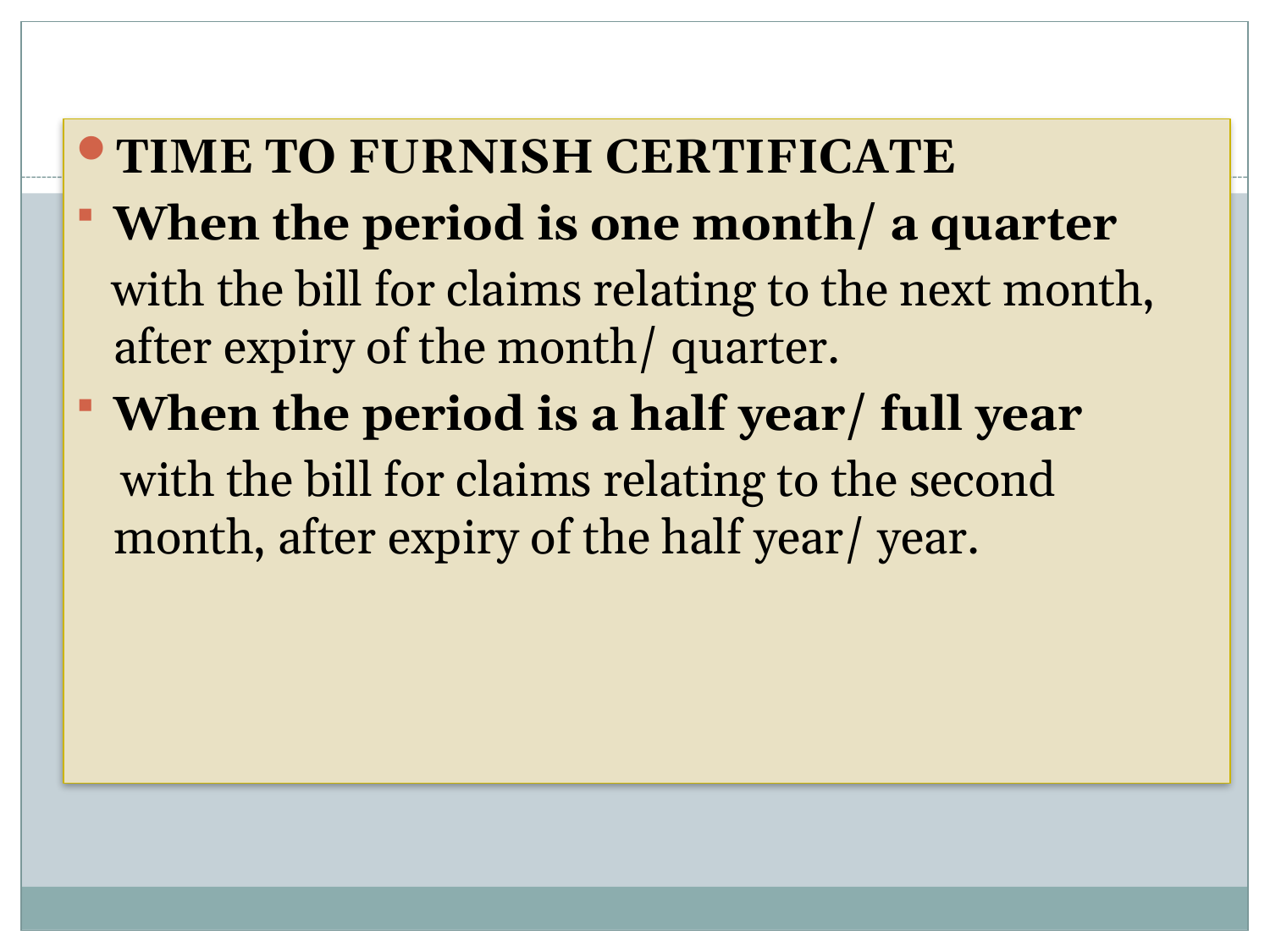

TIME TO FURNISH CERTIFICATE
When the period is one month/ a quarter
   with the bill for claims relating to the next month, after expiry of the month/ quarter.
When the period is a half year/ full year
    with the bill for claims relating to the second month, after expiry of the half year/ year.